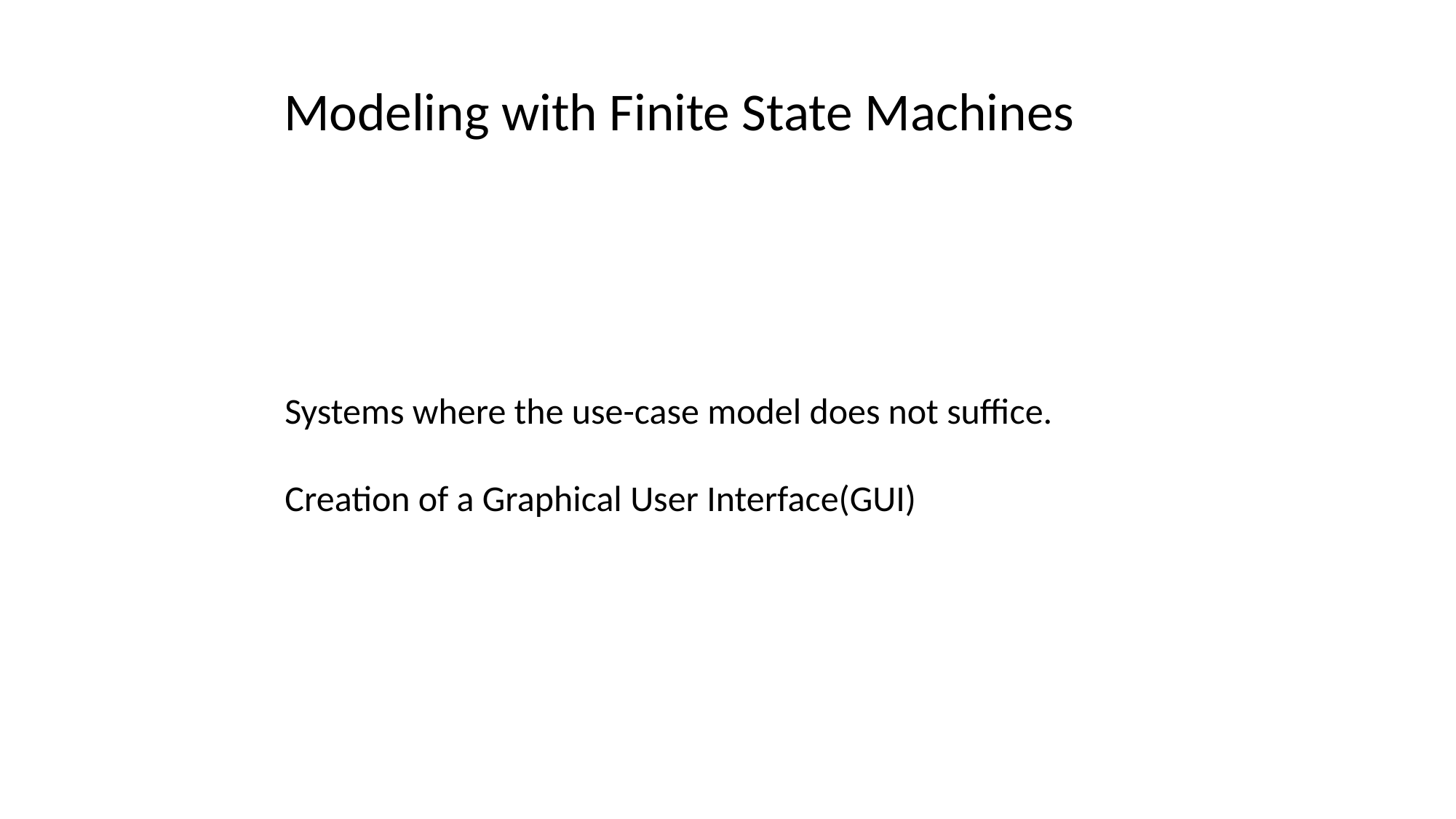

# Modeling with Finite State Machines
Systems where the use-case model does not suffice.

Creation of a Graphical User Interface(GUI)